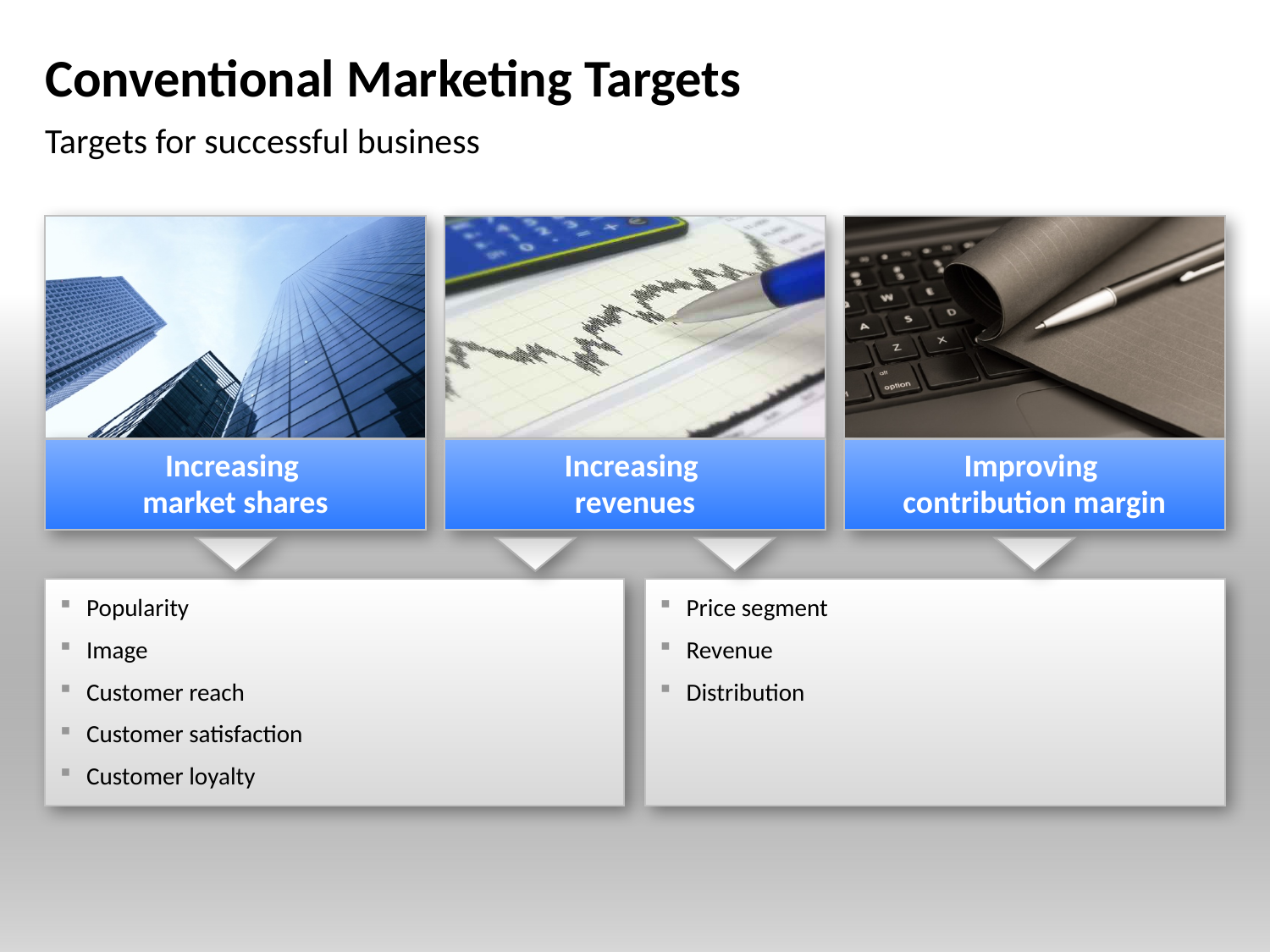

# Conventional Marketing Targets
Targets for successful business

Increasing
market shares

Increasing
revenues

Improving
contribution margin

Popularity
Image
Customer reach
Customer satisfaction
Customer loyalty
Price segment
Revenue
Distribution